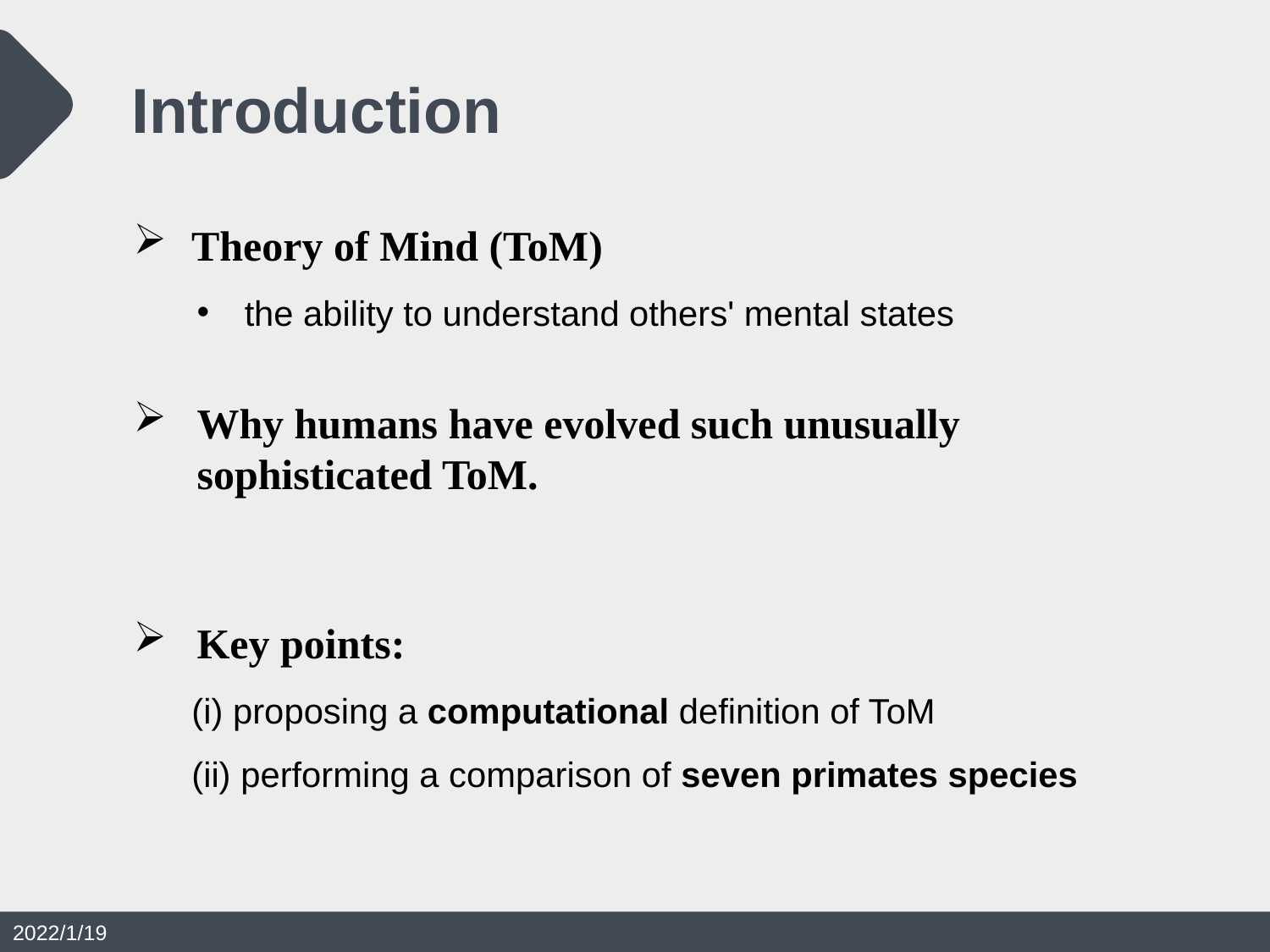

Introduction
 Theory of Mind (ToM)
the ability to understand others' mental states

Why humans have evolved such unusually sophisticated ToM.

Key points:
      (i) proposing a computational definition of ToM
      (ii) performing a comparison of seven primates species

  - 1 -

2
2022/1/19
ToM across primate species